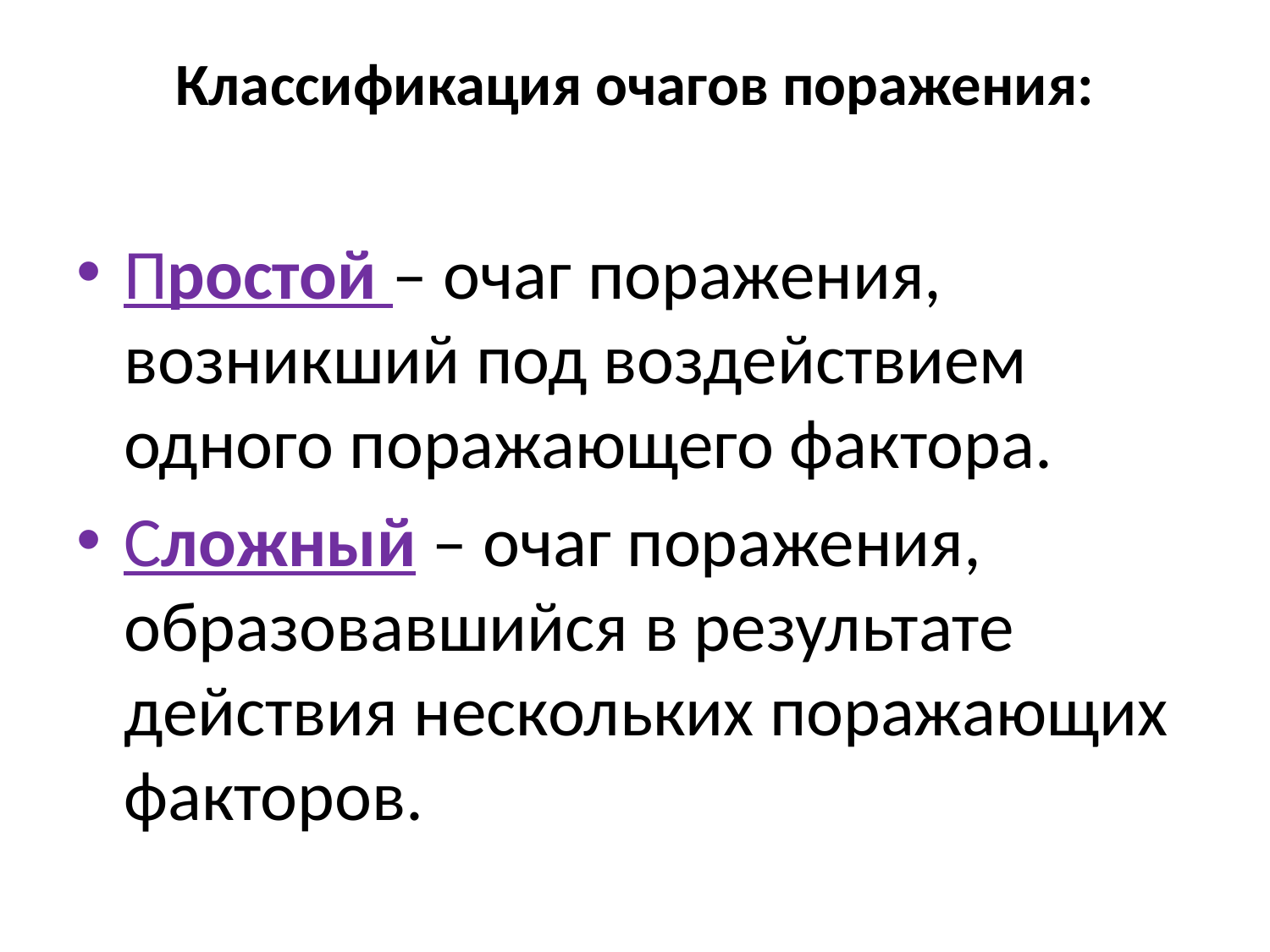

# Классификация очагов поражения:
Простой – очаг поражения, возникший под воздействием одного поражающего фактора.
Сложный – очаг поражения, образовавшийся в результате действия нескольких поражающих факторов.